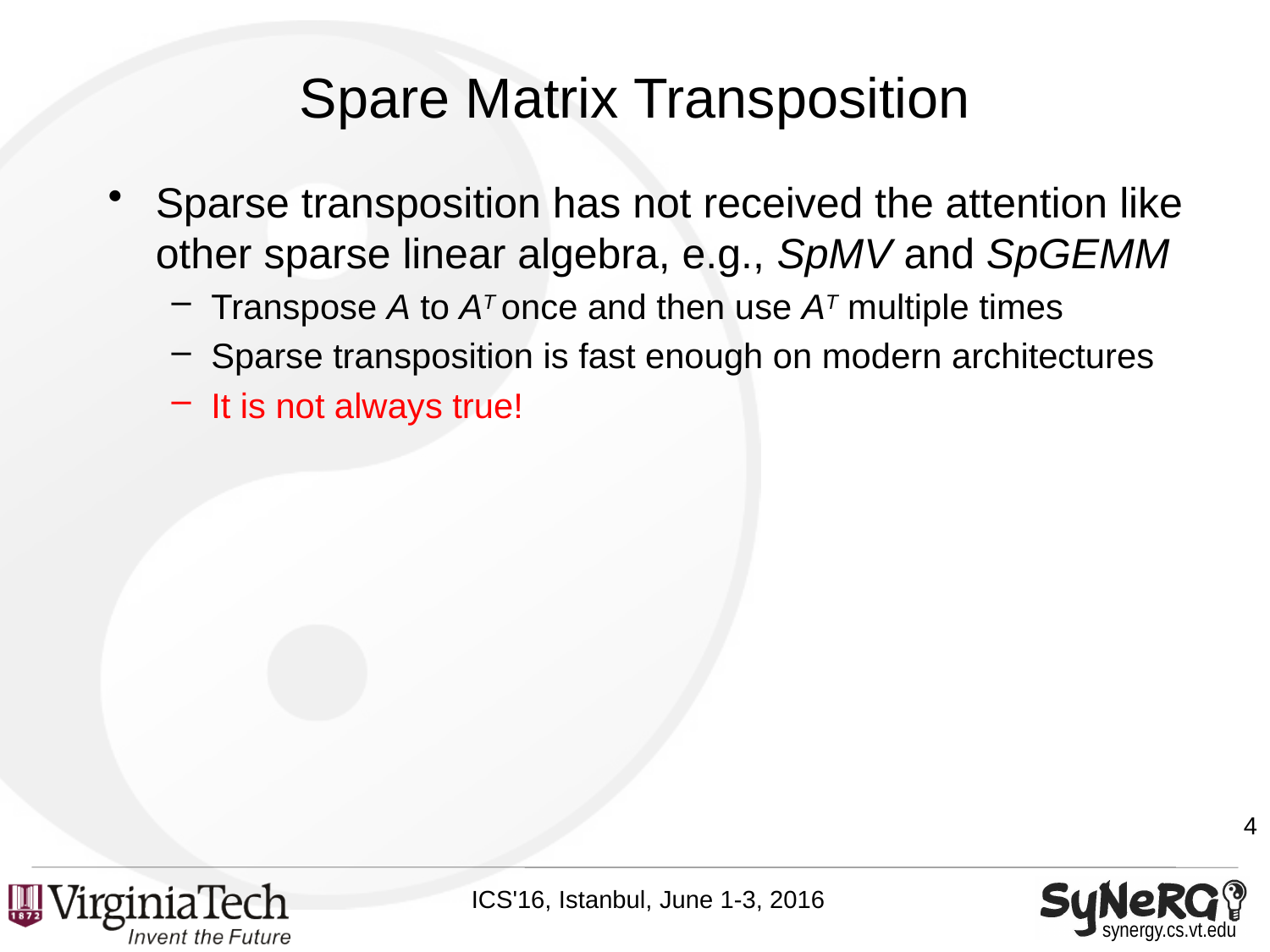

# Spare Matrix Transposition
Sparse transposition has not received the attention like other sparse linear algebra, e.g., SpMV and SpGEMM
Transpose A to AT once and then use AT multiple times
Sparse transposition is fast enough on modern architectures
It is not always true!

4
ICS'16, Istanbul, June 1-3, 2016